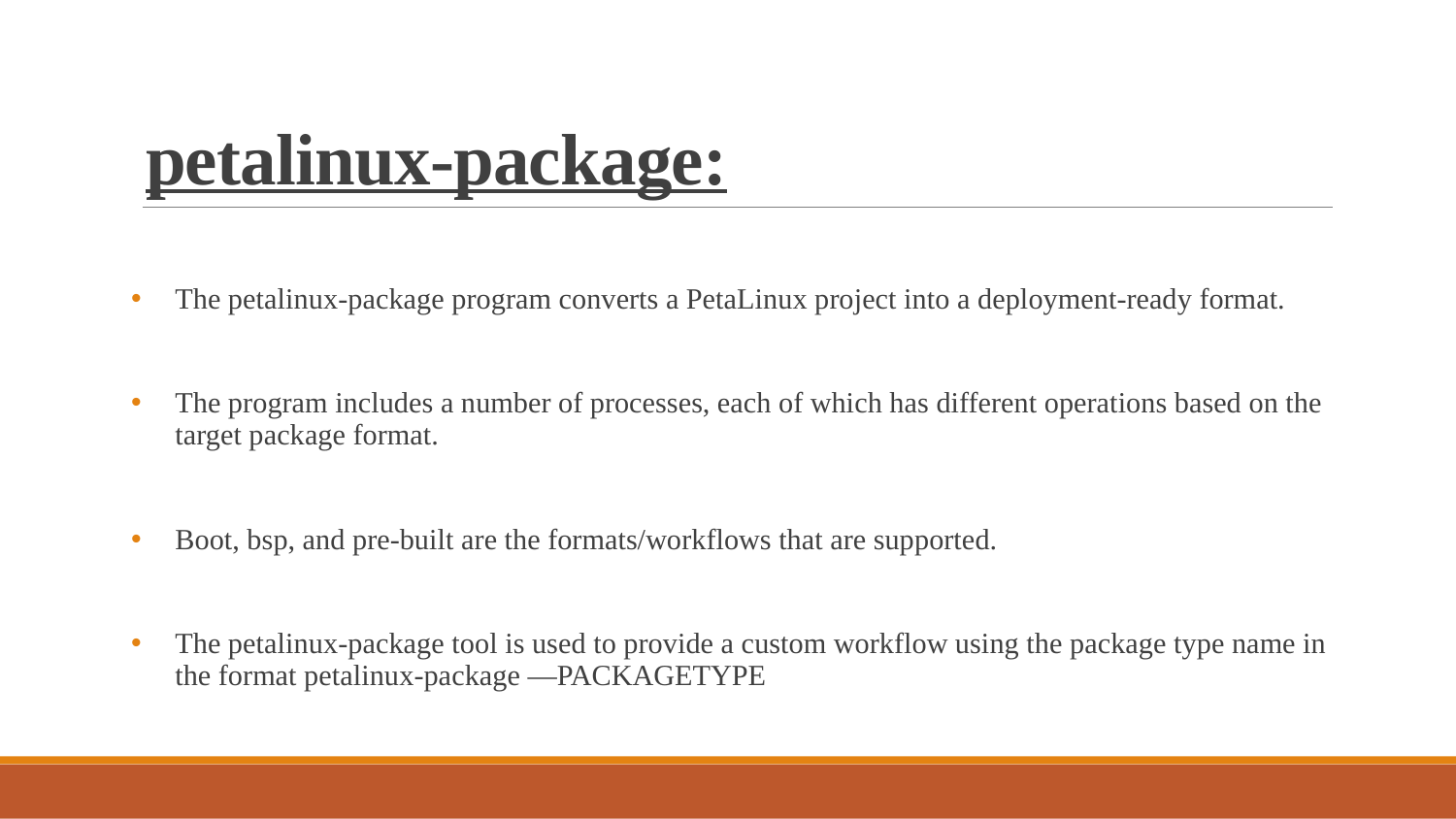

# petalinux-package:

The petalinux-package program converts a PetaLinux project into a deployment-ready format.

The program includes a number of processes, each of which has different operations based on the target package format.

Boot, bsp, and pre-built are the formats/workflows that are supported.

The petalinux-package tool is used to provide a custom workflow using the package type name in the format petalinux-package —PACKAGETYPE